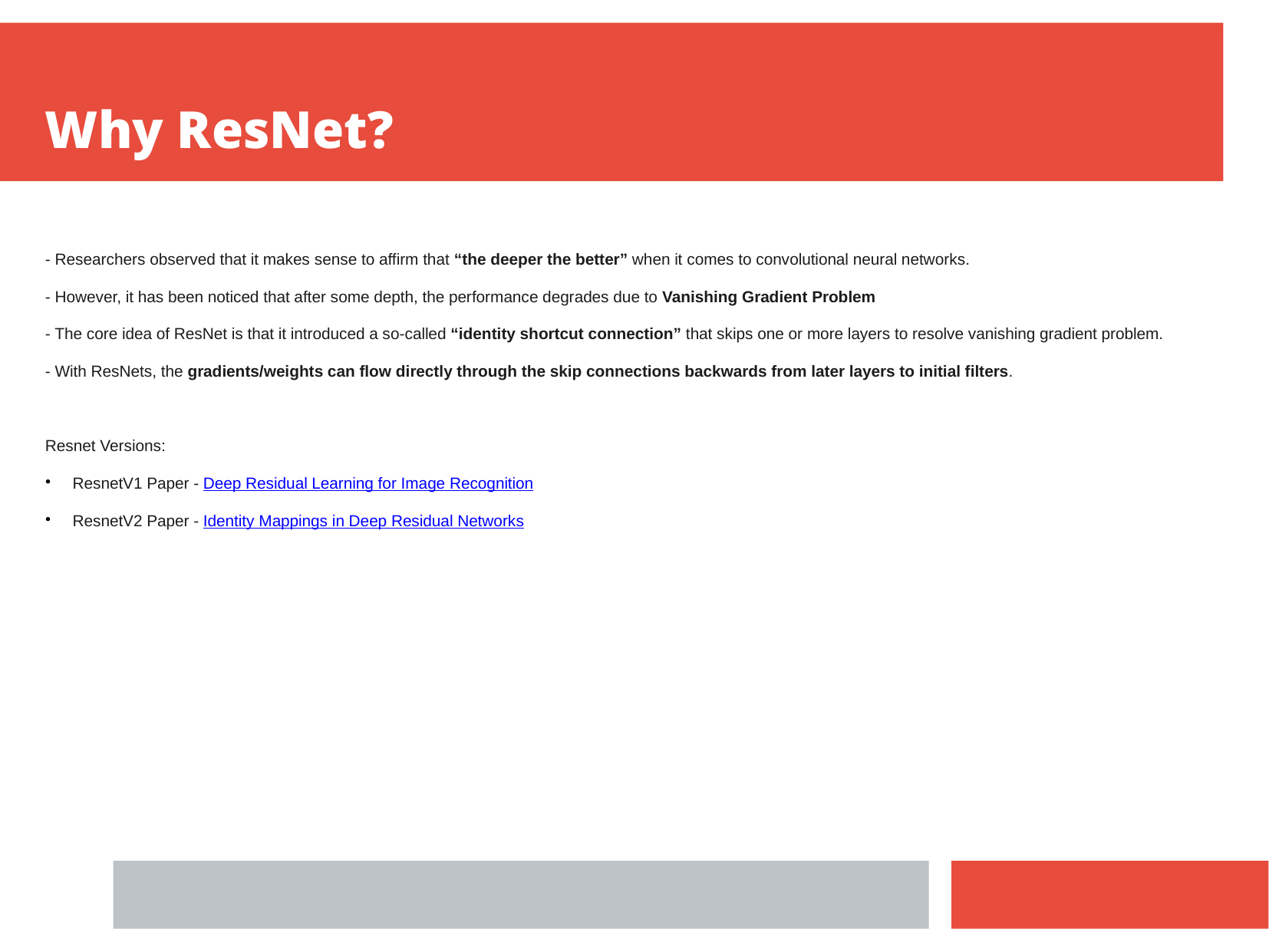

Why ResNet?
- Researchers observed that it makes sense to affirm that “the deeper the better” when it comes to convolutional neural networks.
- However, it has been noticed that after some depth, the performance degrades due to Vanishing Gradient Problem
- The core idea of ResNet is that it introduced a so-called “identity shortcut connection” that skips one or more layers to resolve vanishing gradient problem.
- With ResNets, the gradients/weights can flow directly through the skip connections backwards from later layers to initial filters.

Resnet Versions:
ResnetV1 Paper - Deep Residual Learning for Image Recognition
ResnetV2 Paper - Identity Mappings in Deep Residual Networks